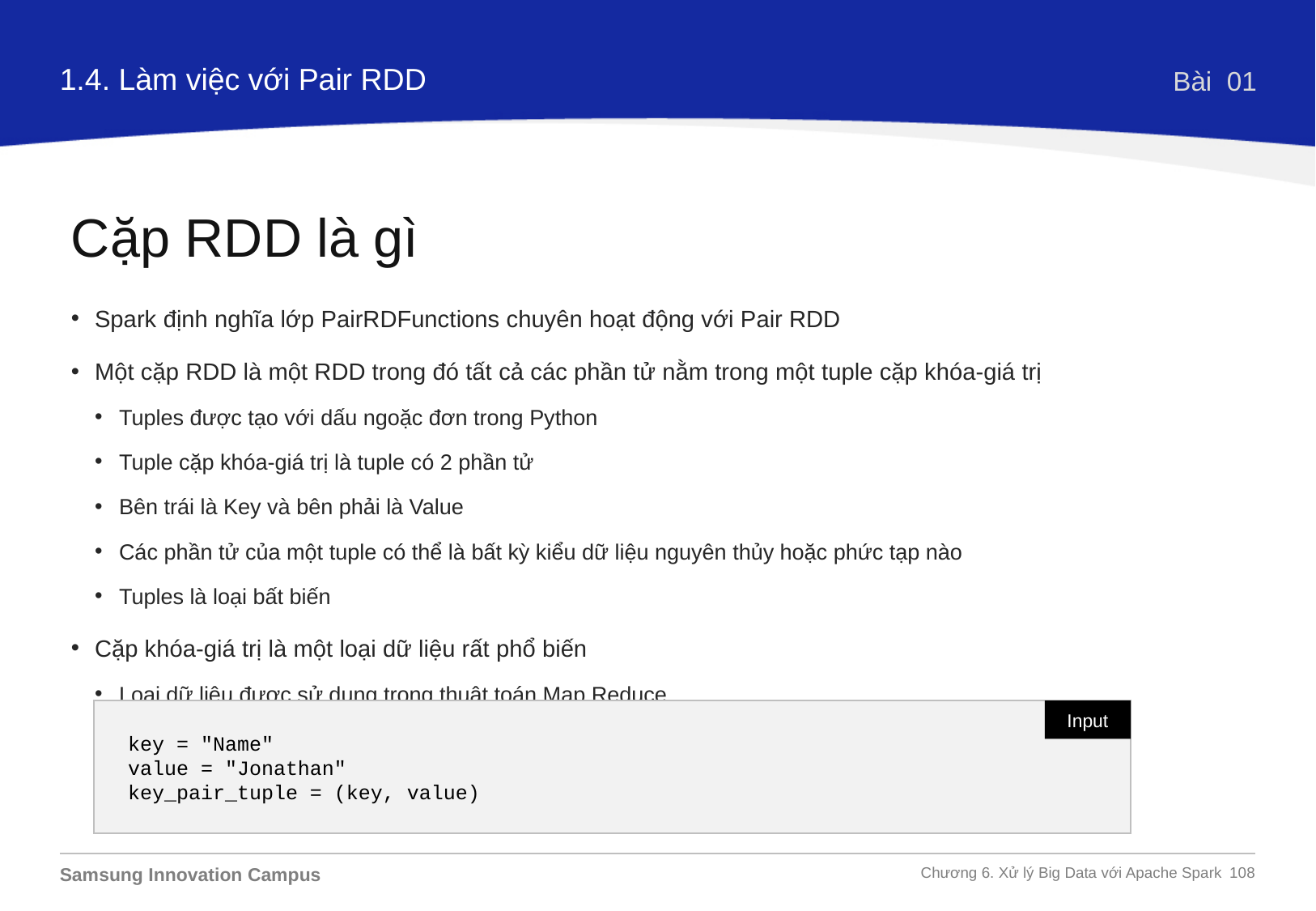

1.4. Làm việc với Pair RDD
Bài  01
Cặp RDD là gì
Spark định nghĩa lớp PairRDFunctions chuyên hoạt động với Pair RDD
Một cặp RDD là một RDD trong đó tất cả các phần tử nằm trong một tuple cặp khóa-giá trị
Tuples được tạo với dấu ngoặc đơn trong Python
Tuple cặp khóa-giá trị là tuple có 2 phần tử
Bên trái là Key và bên phải là Value
Các phần tử của một tuple có thể là bất kỳ kiểu dữ liệu nguyên thủy hoặc phức tạp nào
Tuples là loại bất biến
Cặp khóa-giá trị là một loại dữ liệu rất phổ biến
Loại dữ liệu được sử dụng trong thuật toán Map Reduce
Đơn vị dữ liệu của nhiều cơ sở dữ liệu NoSQL
key = "Name"
value = "Jonathan"
key_pair_tuple = (key, value)
Input